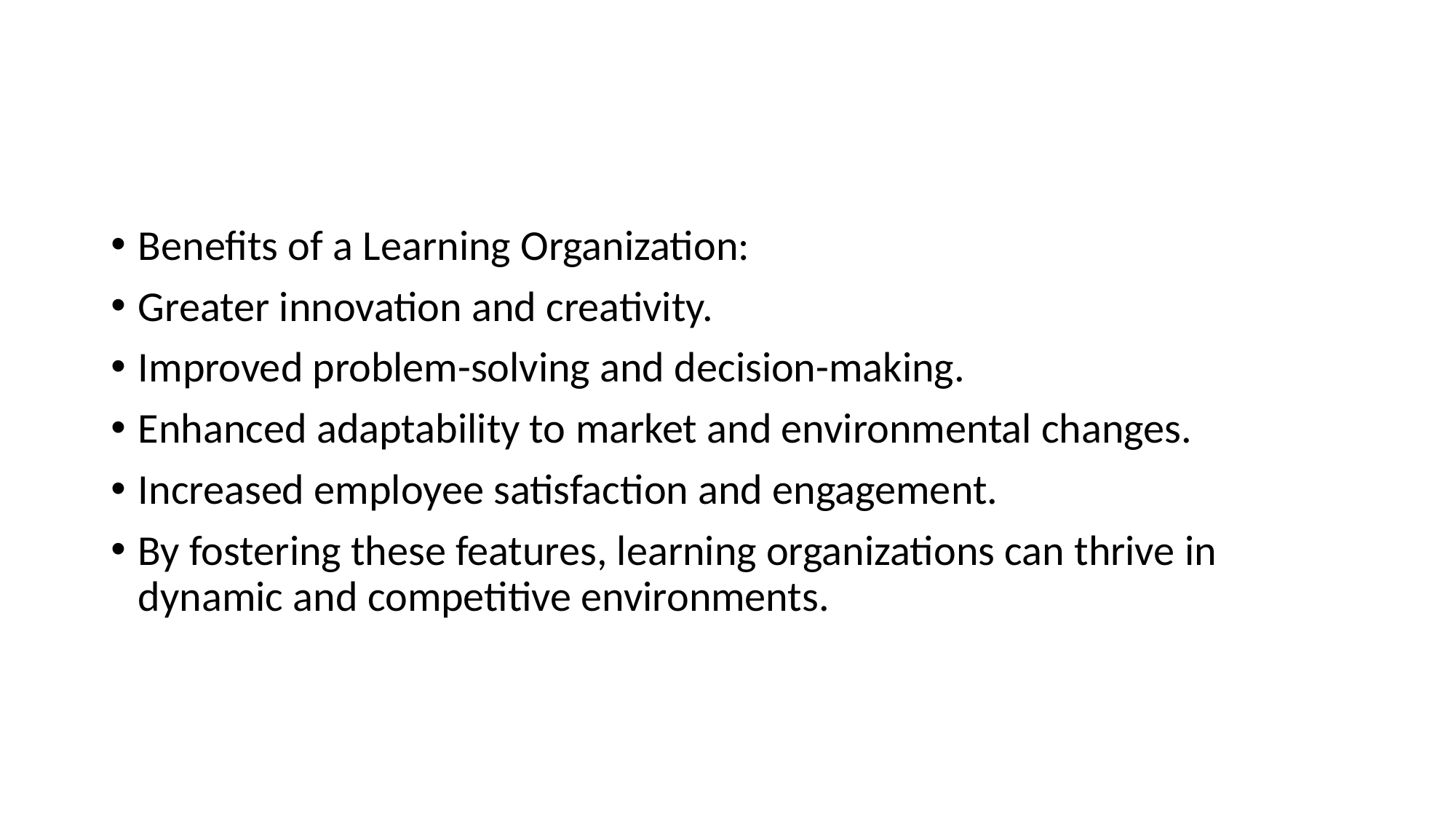

#
Benefits of a Learning Organization:
Greater innovation and creativity.
Improved problem-solving and decision-making.
Enhanced adaptability to market and environmental changes.
Increased employee satisfaction and engagement.
By fostering these features, learning organizations can thrive in dynamic and competitive environments.